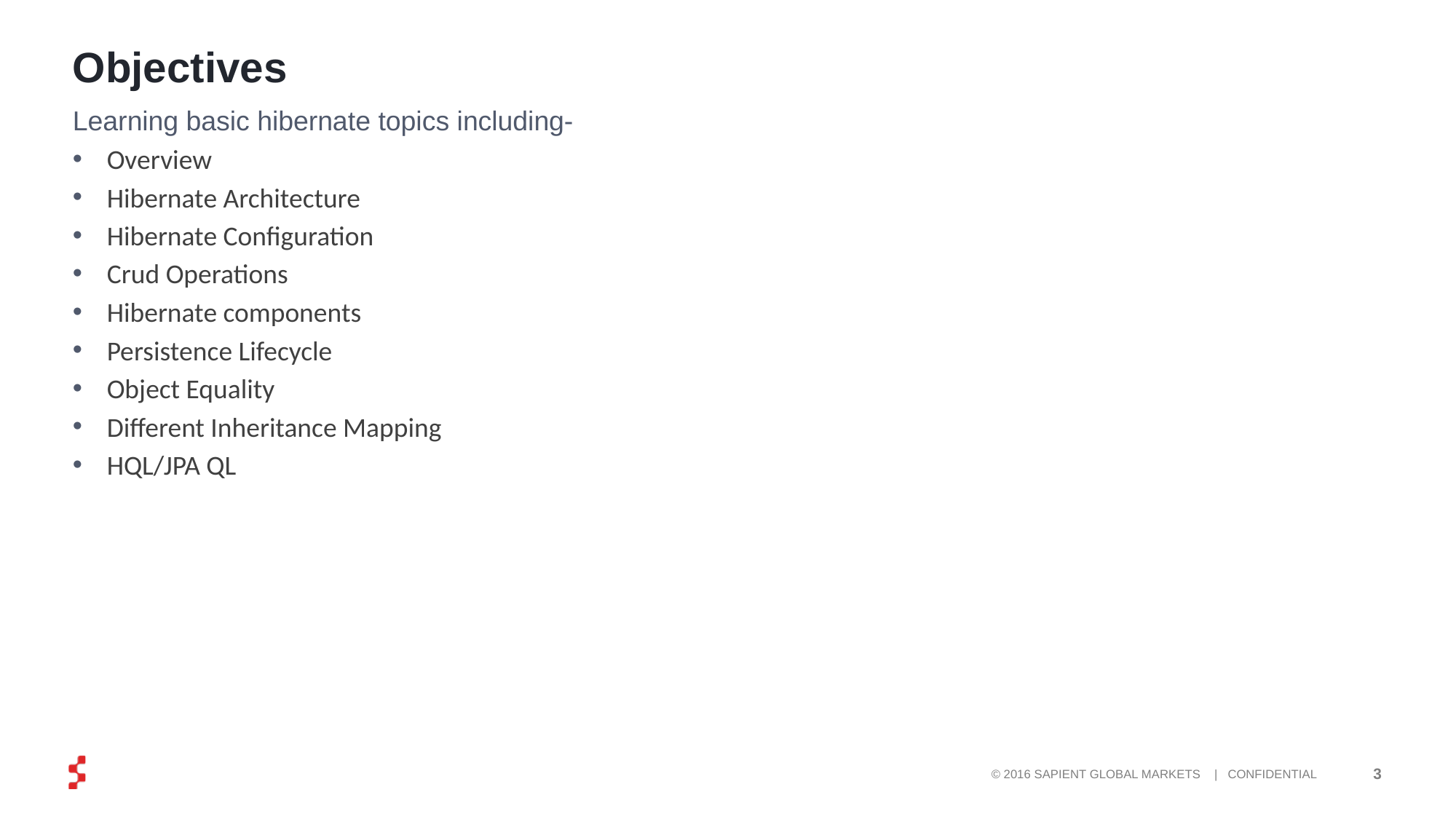

# Objectives
Learning basic hibernate topics including-
Overview
Hibernate Architecture
Hibernate Configuration
Crud Operations
Hibernate components
Persistence Lifecycle
Object Equality
Different Inheritance Mapping
HQL/JPA QL